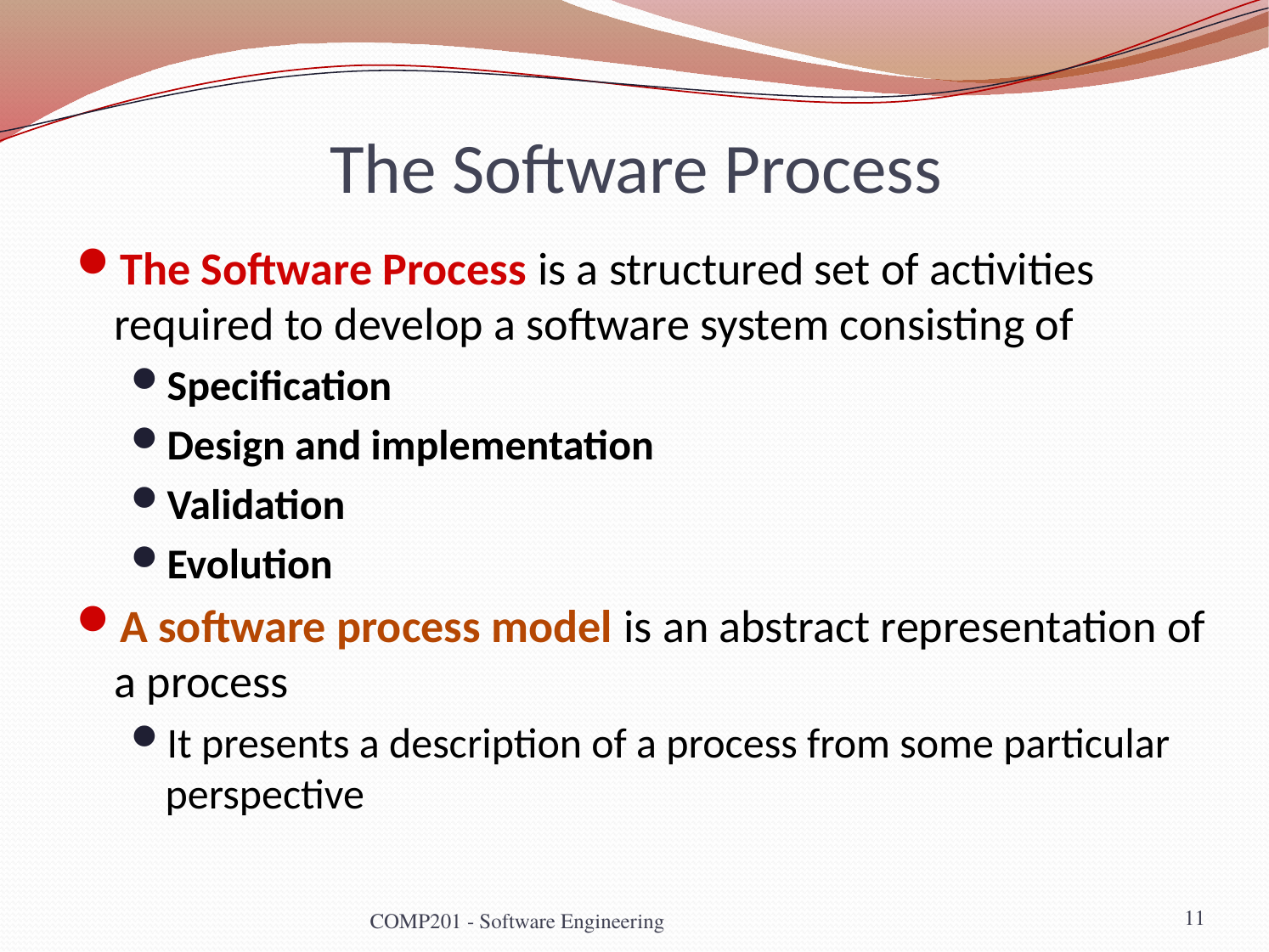

# The Software Process
The Software Process is a structured set of activities required to develop a software system consisting of
Specification
Design and implementation
Validation
Evolution
A software process model is an abstract representation of a process
It presents a description of a process from some particular perspective
COMP201 - Software Engineering
11